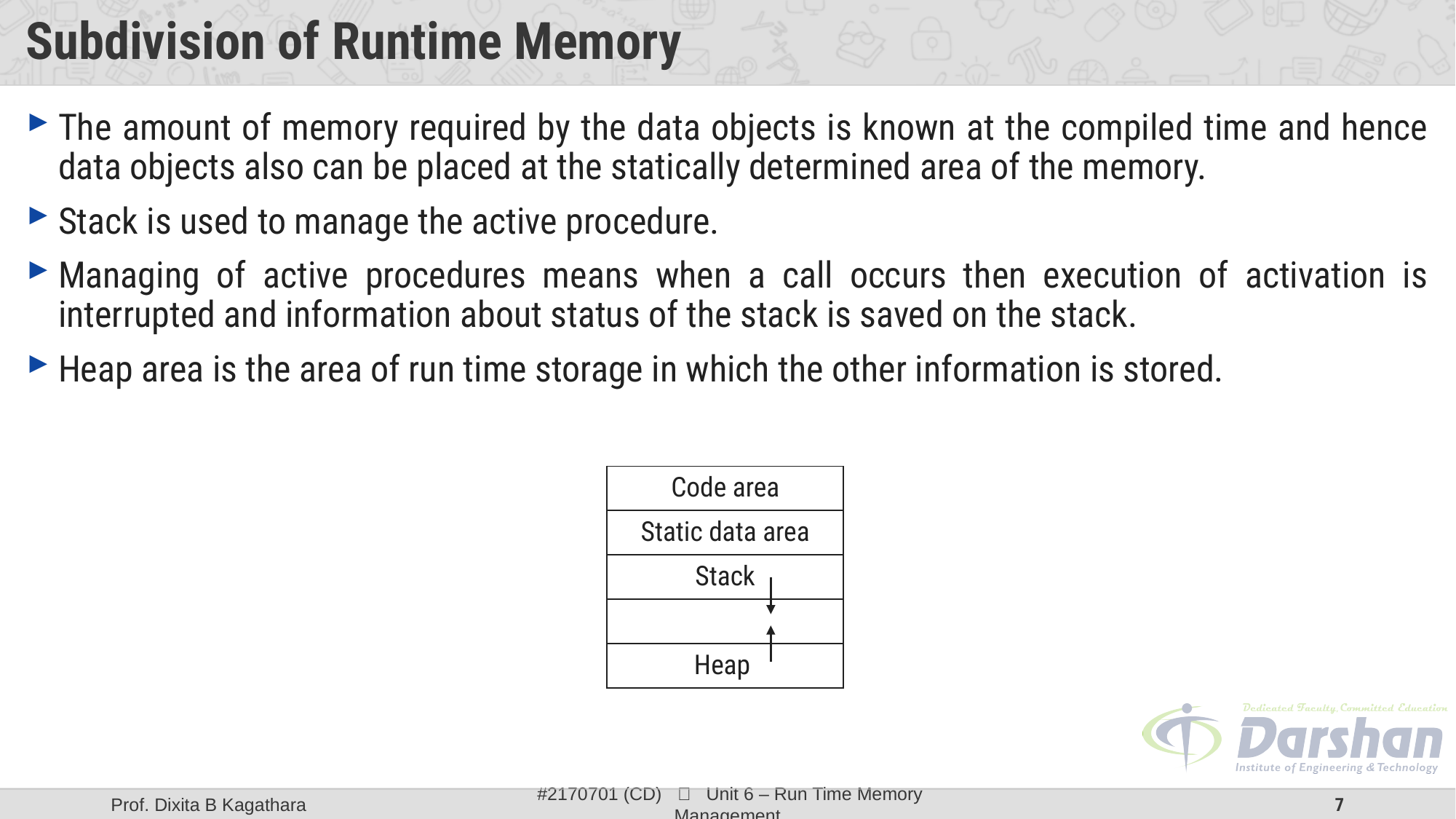

# Subdivision of Runtime Memory
The amount of memory required by the data objects is known at the compiled time and hence data objects also can be placed at the statically determined area of the memory.
Stack is used to manage the active procedure.
Managing of active procedures means when a call occurs then execution of activation is interrupted and information about status of the stack is saved on the stack.
Heap area is the area of run time storage in which the other information is stored.

| Code area |
| --- |
| Static data area |
| Stack |
|  |
| Heap |